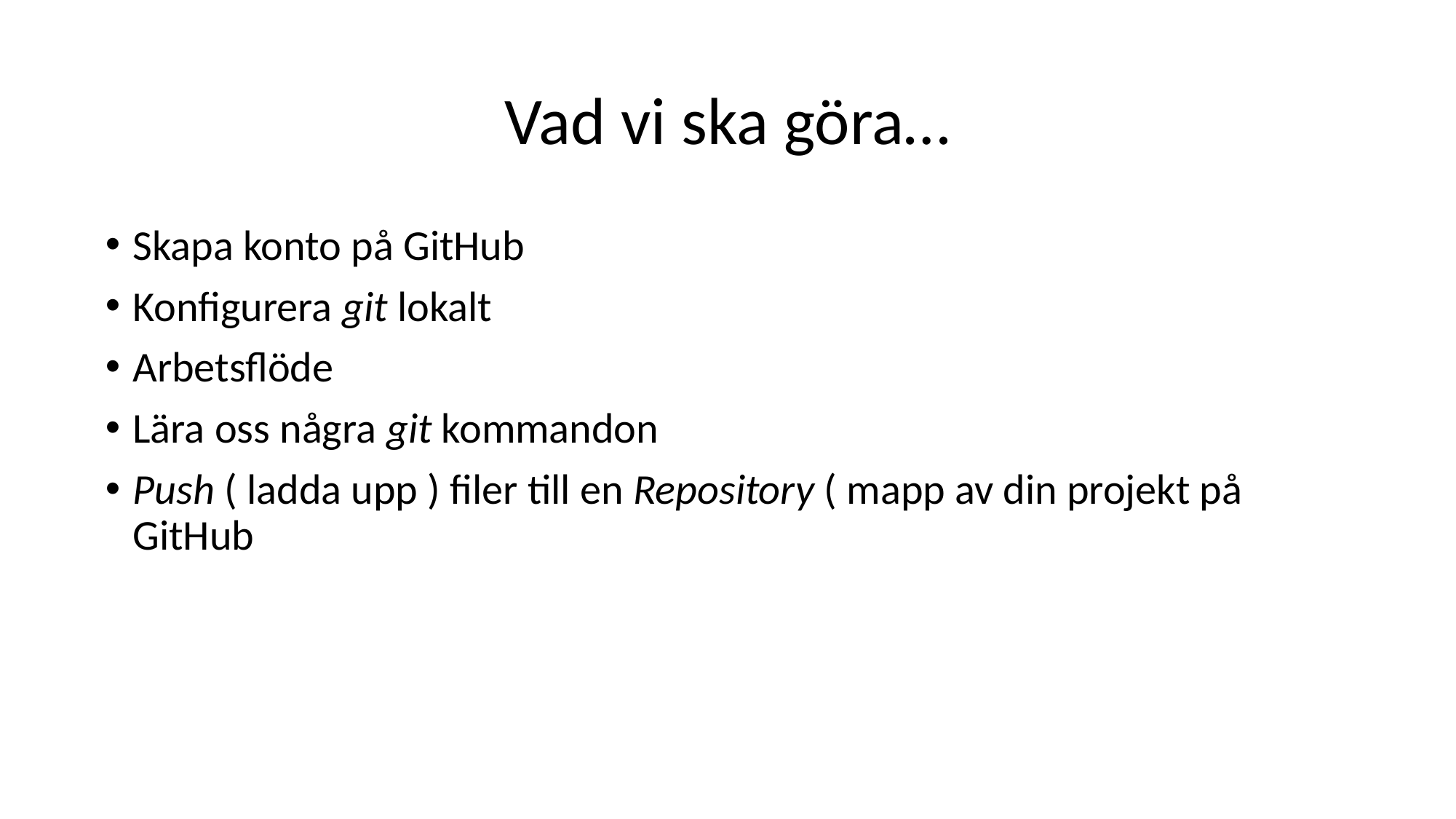

# Vad vi ska göra…
Skapa konto på GitHub
Konfigurera git lokalt
Arbetsflöde
Lära oss några git kommandon
Push ( ladda upp ) filer till en Repository ( mapp av din projekt på GitHub